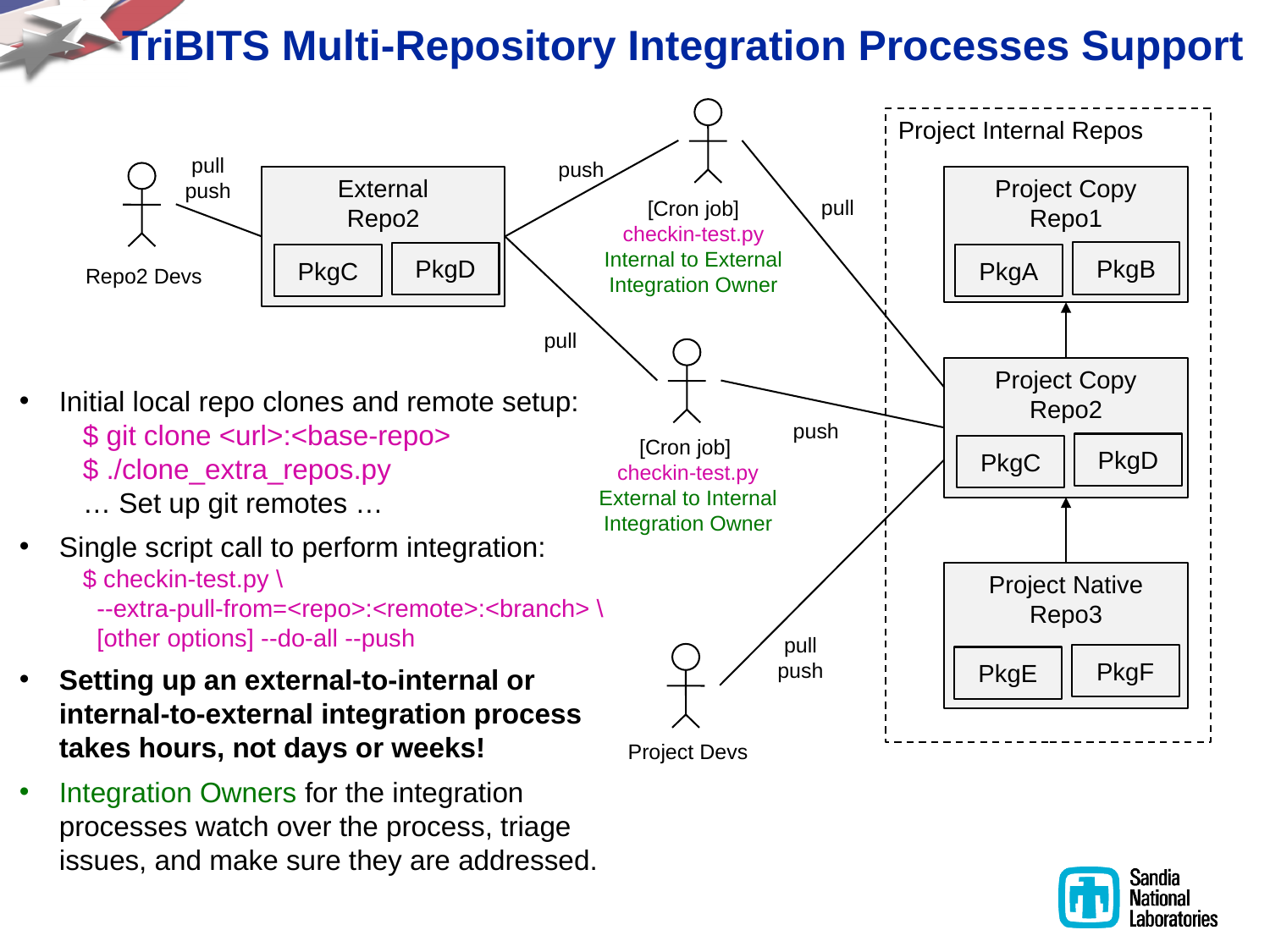

# TriBITS Multi-Repository Integration Processes Support

Project Internal Repos
pull
push
push

External
Repo2
Project Copy
Repo1
pull
[Cron job]
checkin-test.py
Internal to External Integration Owner
PkgB
PkgD
PkgC
PkgA
Repo2 Devs
pull

Project Copy
Repo2

Initial local repo clones and remote setup:
$ git clone <url>:<base-repo>
$ ./clone_extra_repos.py
… Set up git remotes …
Single script call to perform integration:
$ checkin-test.py \
  --extra-pull-from=<repo>:<remote>:<branch> \
  [other options] --do-all --push
Setting up an external-to-internal or internal-to-external integration process takes hours, not days or weeks!
Integration Owners for the integration processes watch over the process, triage issues, and make sure they are addressed.
push
[Cron job]
checkin-test.py
External to Internal Integration Owner
PkgD
PkgC

Project Native
Repo3
pull
push

PkgF
PkgE
Project Devs